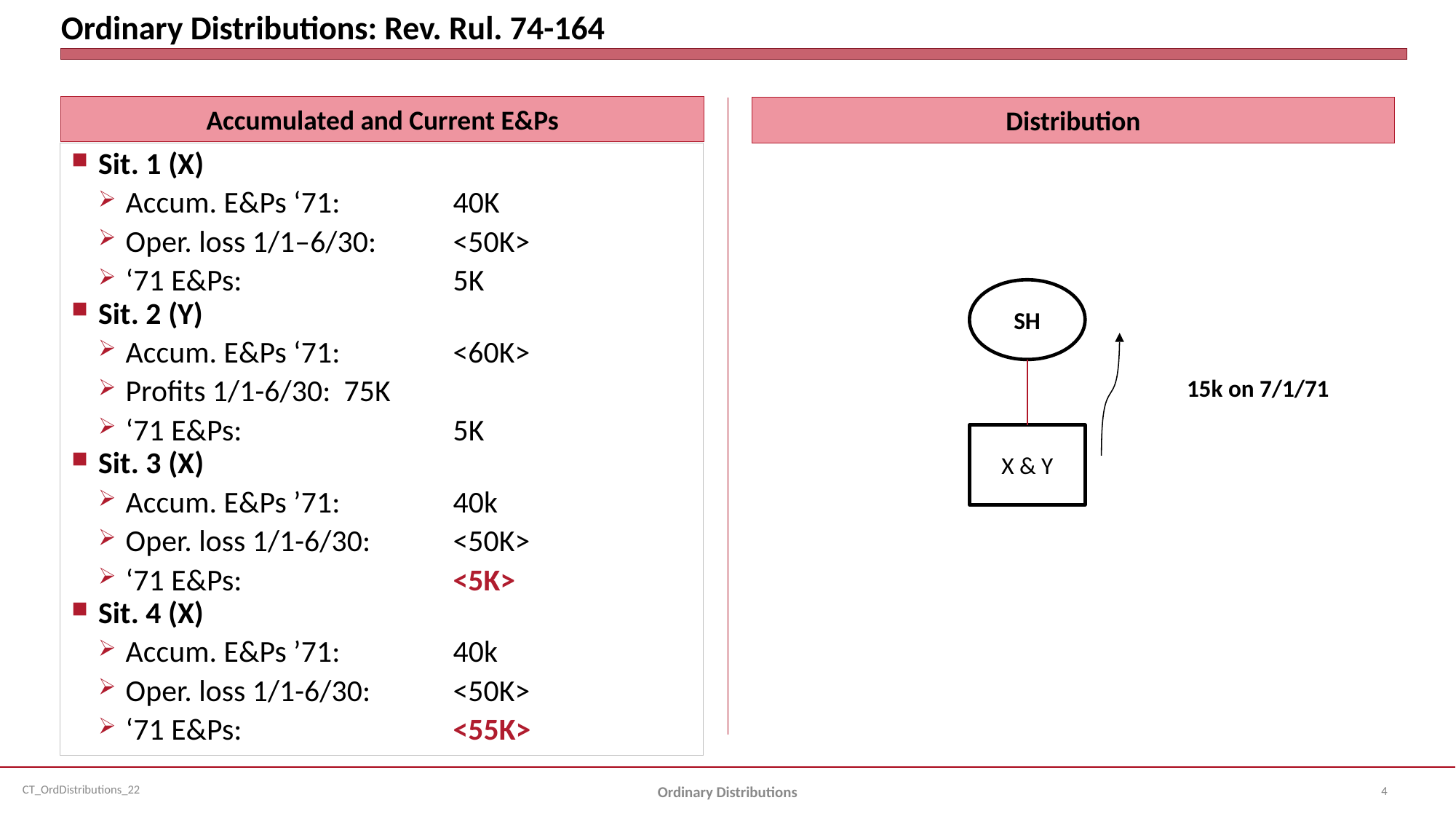

# Ordinary Distributions: Rev. Rul. 74-164
Accumulated and Current E&Ps
Distribution
Sit. 1 (X)
Accum. E&Ps ‘71:  	40K
Oper. loss 1/1–6/30:	<50K>
‘71 E&Ps:  		5K
Sit. 2 (Y)
Accum. E&Ps ‘71:  	<60K>
Profits 1/1-6/30: 	75K
‘71 E&Ps:  		5K
Sit. 3 (X)
Accum. E&Ps ’71: 	40k
Oper. loss 1/1-6/30: 	<50K>
‘71 E&Ps:  		<5K>
Sit. 4 (X)
Accum. E&Ps ’71: 	40k
Oper. loss 1/1-6/30: 	<50K>
‘71 E&Ps:  		<55K>

SH
15k on 7/1/71
X & Y
4
Ordinary Distributions